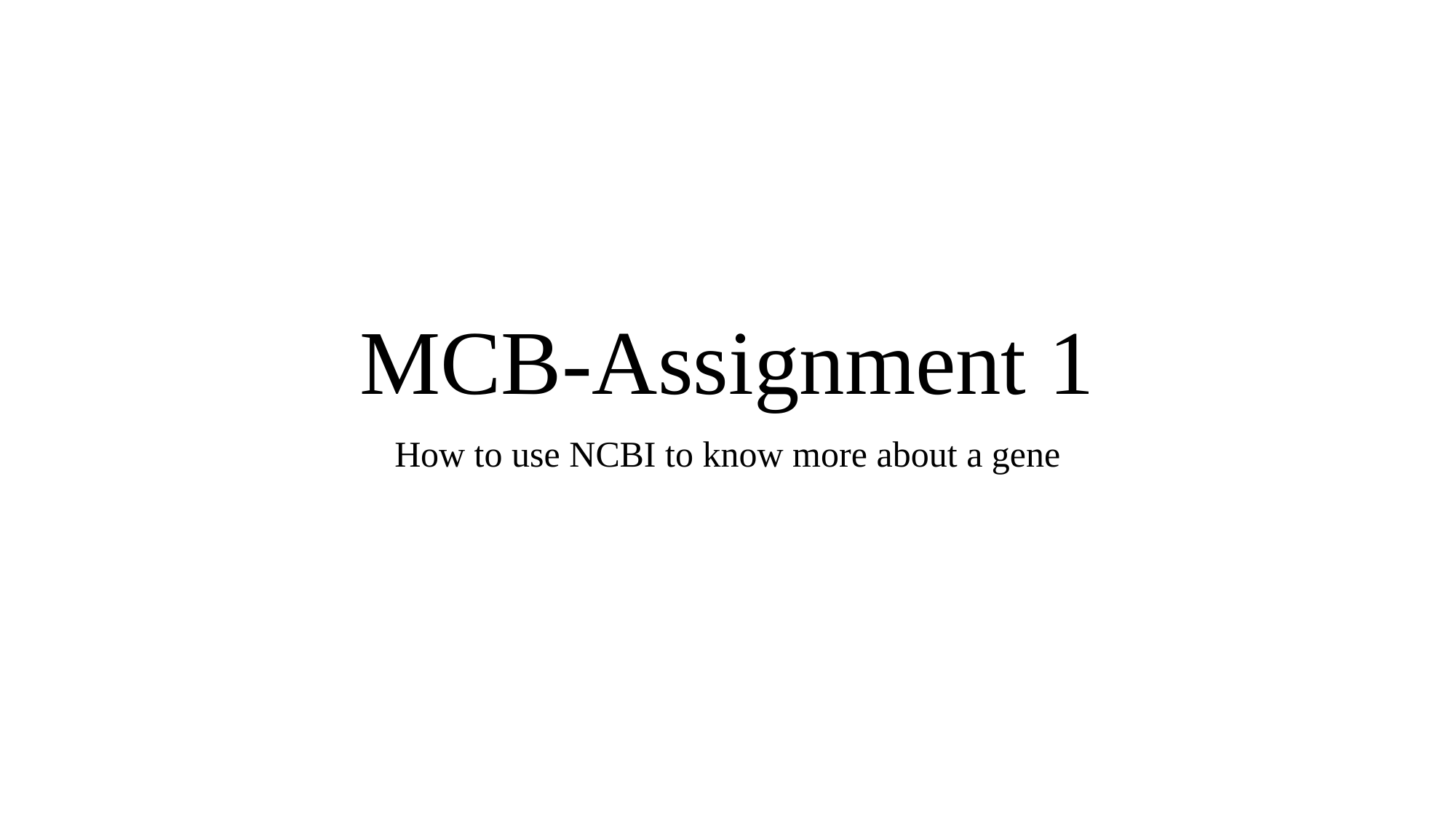

# MCB-Assignment 1
How to use NCBI to know more about a gene